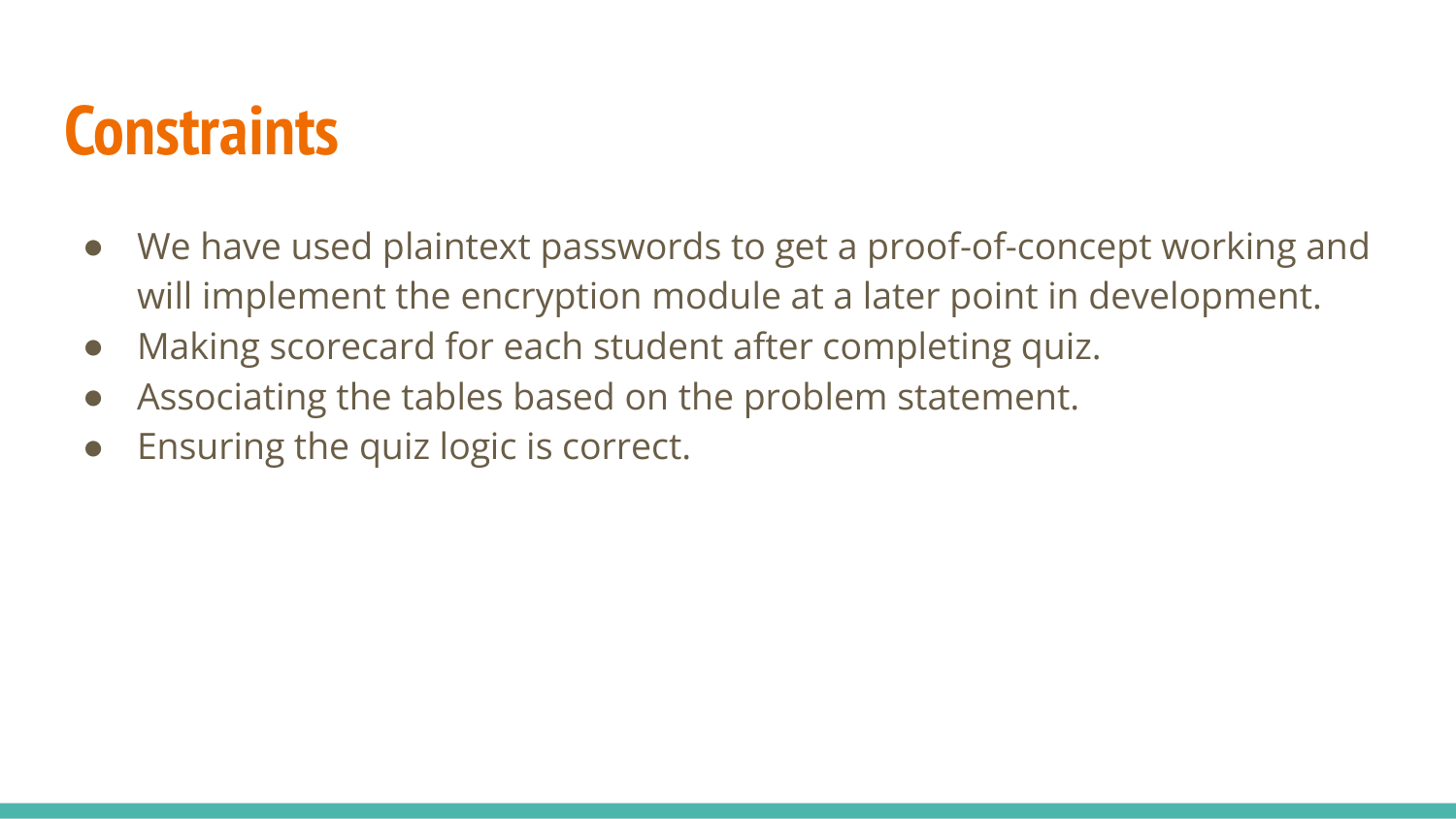

# Constraints
We have used plaintext passwords to get a proof-of-concept working and will implement the encryption module at a later point in development.
Making scorecard for each student after completing quiz.
Associating the tables based on the problem statement.
Ensuring the quiz logic is correct.